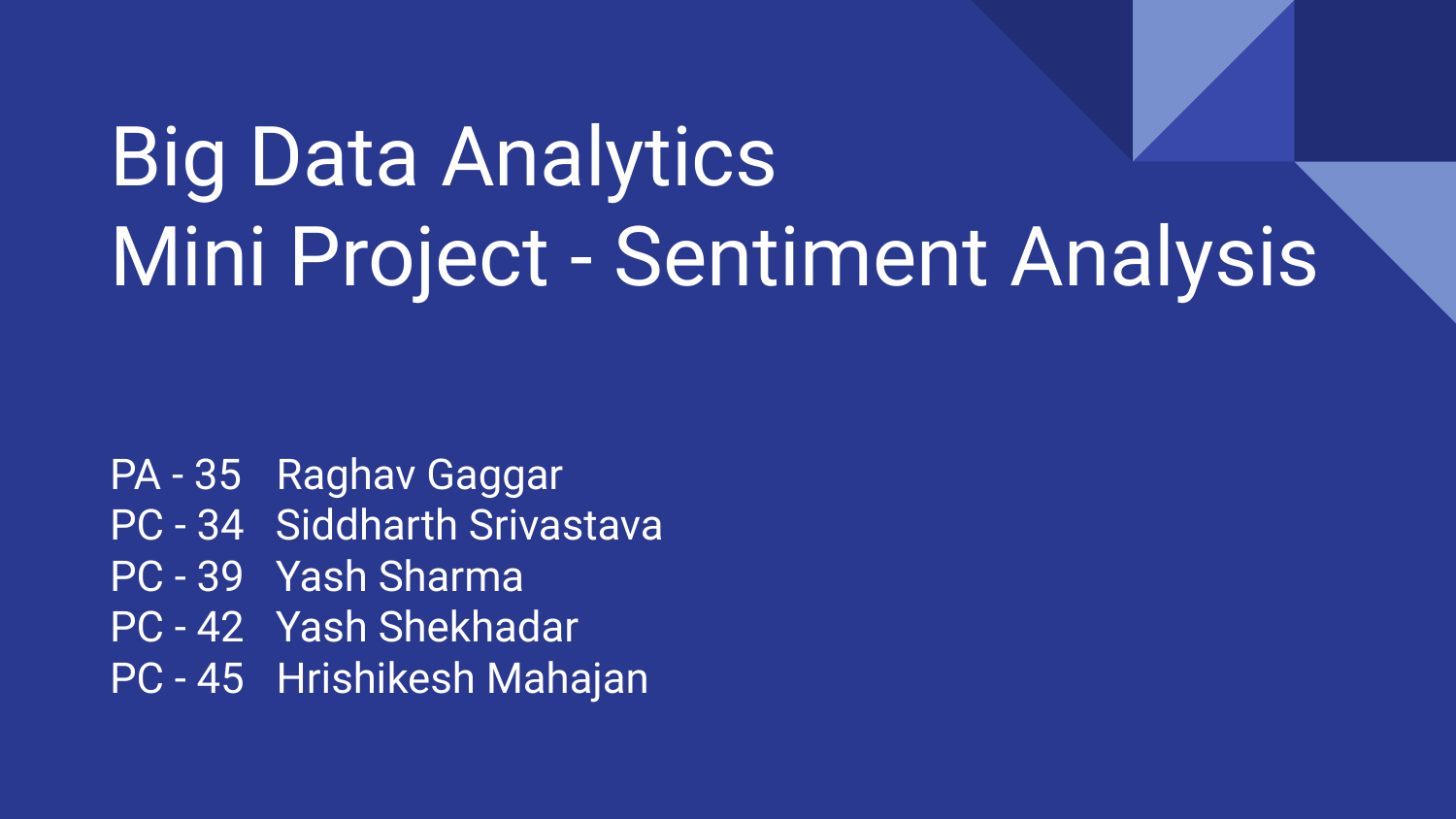

# Big Data Analytics
Mini Project - Sentiment Analysis
PA - 35 	  Raghav Gaggar
PC - 34   Siddharth Srivastava
PC - 39   Yash Sharma
PC - 42   Yash Shekhadar
PC - 45	  Hrishikesh Mahajan